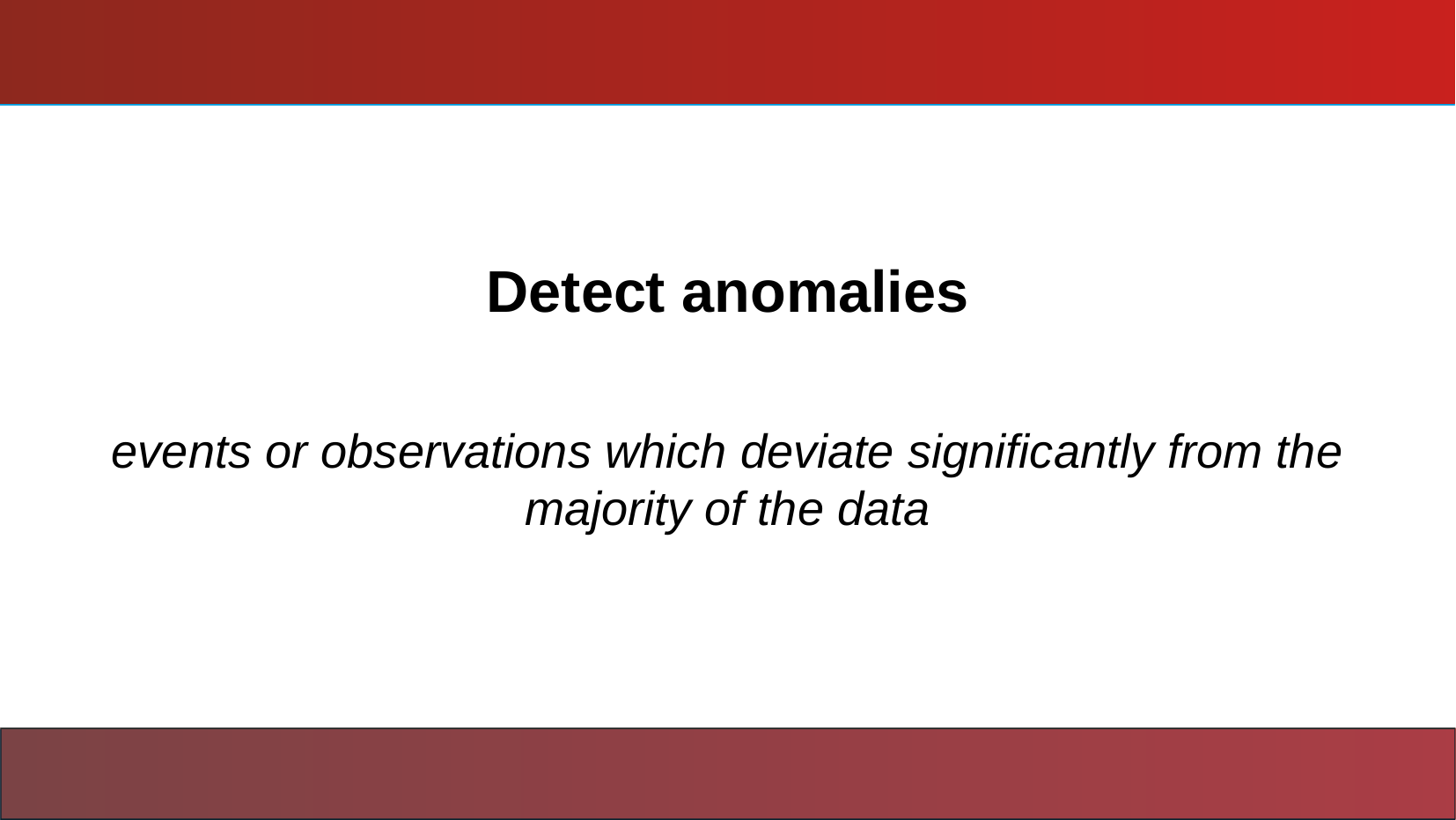

# Detect anomalies
events or observations which deviate significantly from the majority of the data